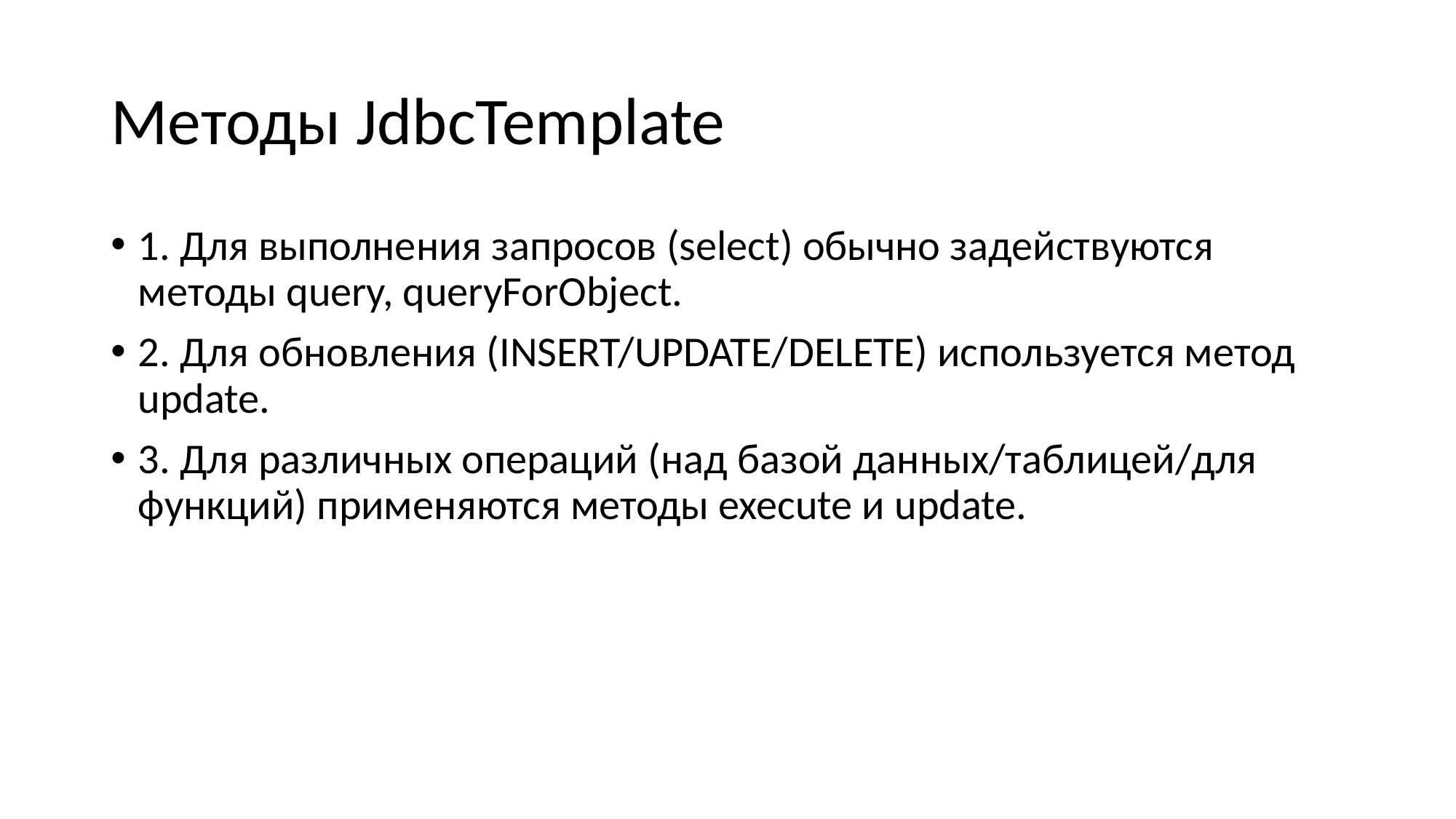

# Методы JdbcTemplate
1. Для выполнения запросов (select) обычно задействуются методы query, queryForObject.
2. Для обновления (INSERT/UPDATE/DELETE) используется метод update.
3. Для различных операций (над базой данных/таблицей/для функций) применяются методы execute и update.